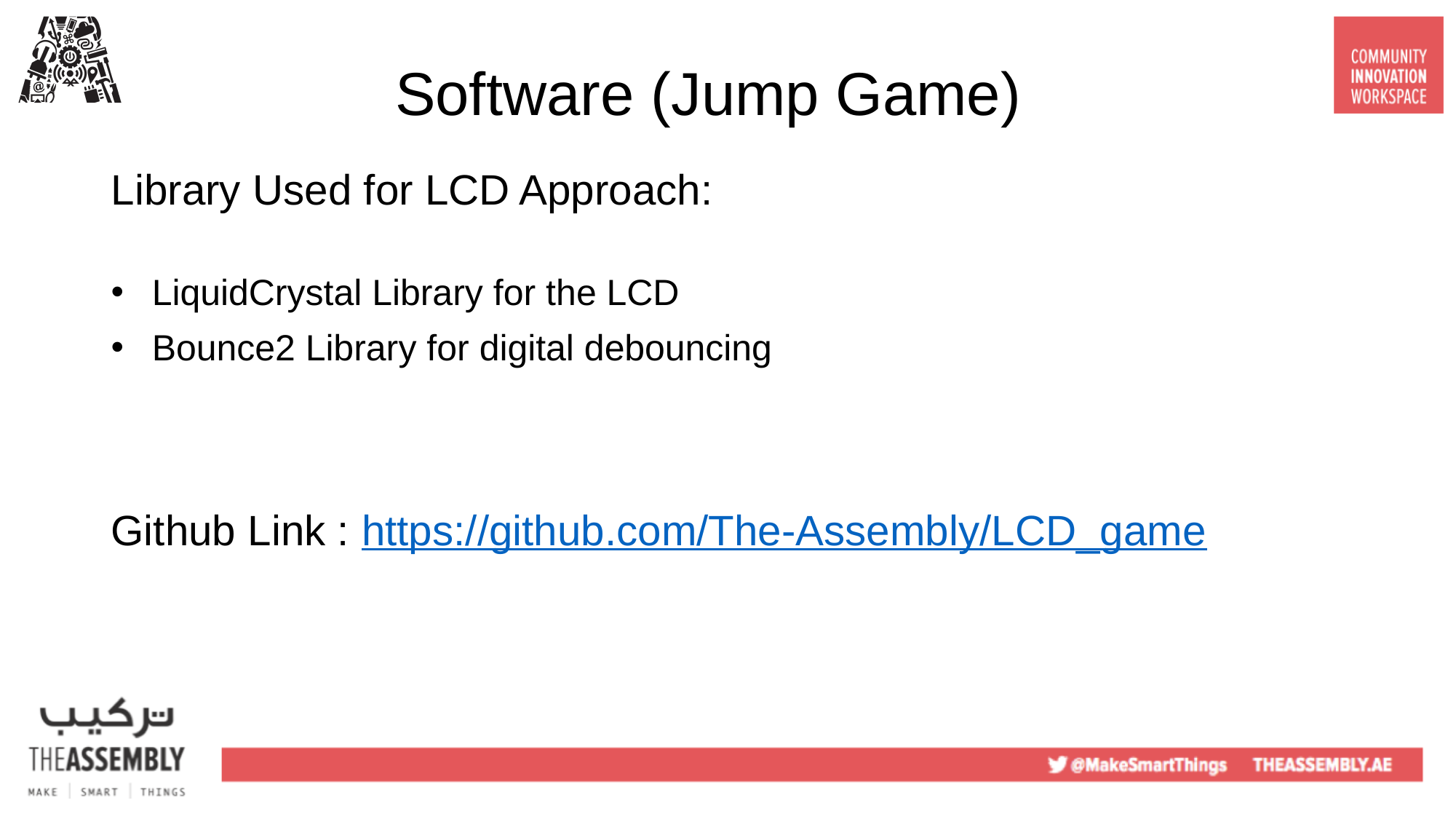

Software (Jump Game)
Library Used for LCD Approach:
LiquidCrystal Library for the LCD
Bounce2 Library for digital debouncing

Github Link : https://github.com/The-Assembly/LCD_game